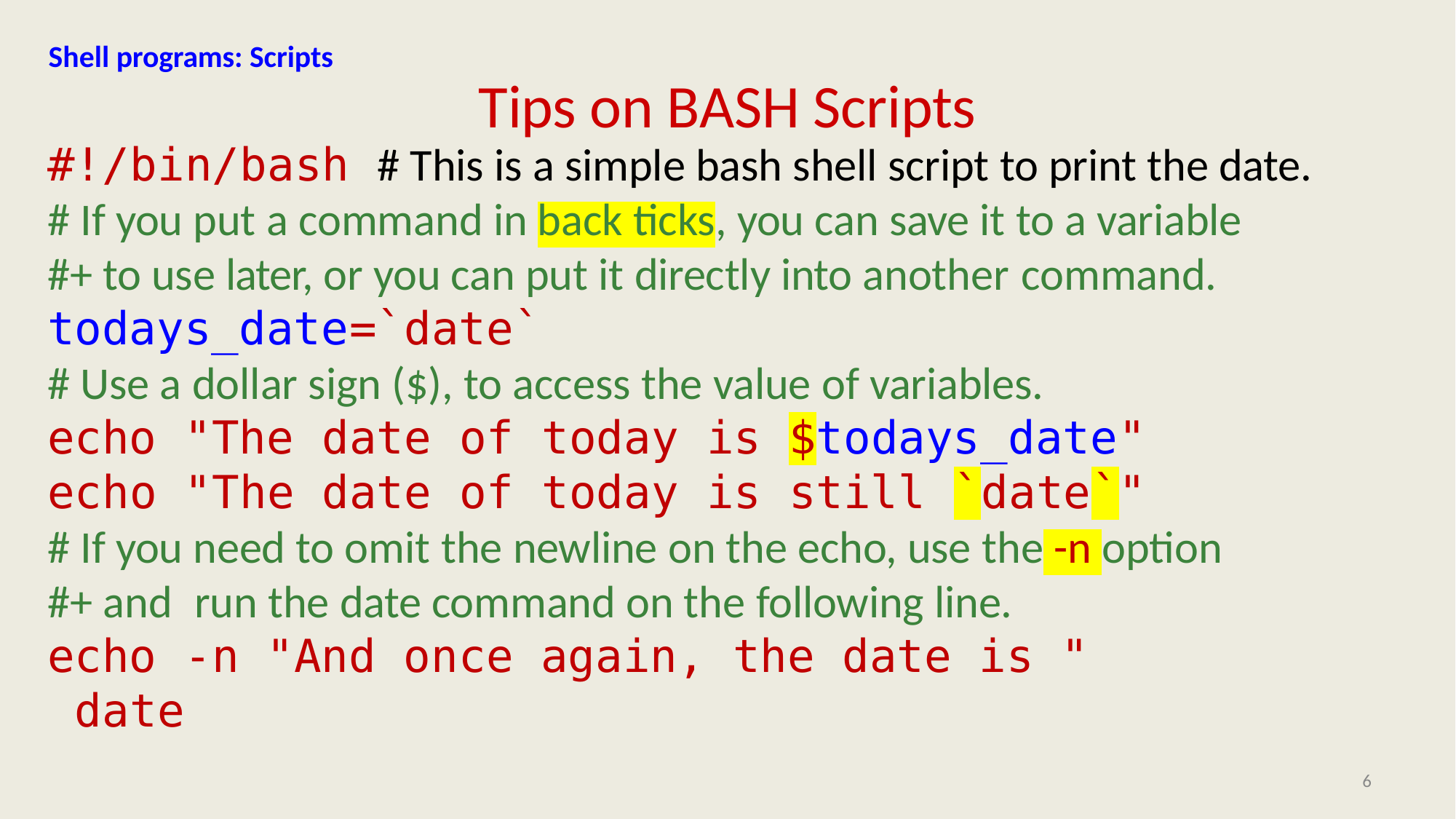

Shell programs: Scripts
# Tips on BASH Scripts
#!/bin/bash
# This is a simple bash shell script to print the date.
# If you put a command in back ticks, you can save it to a variable
#+ to use later, or you can put it directly into another command.
todays_date=`date`
# Use a dollar sign ($), to access the value of variables.
echo
echo
"The
"The
date
date
of today
of today
is $todays_date"
is still `date`"
# If you need to omit the newline on the echo, use the -n option
#+ and	run the date command on the following line.  echo -n "And once again, the date is "  date
6